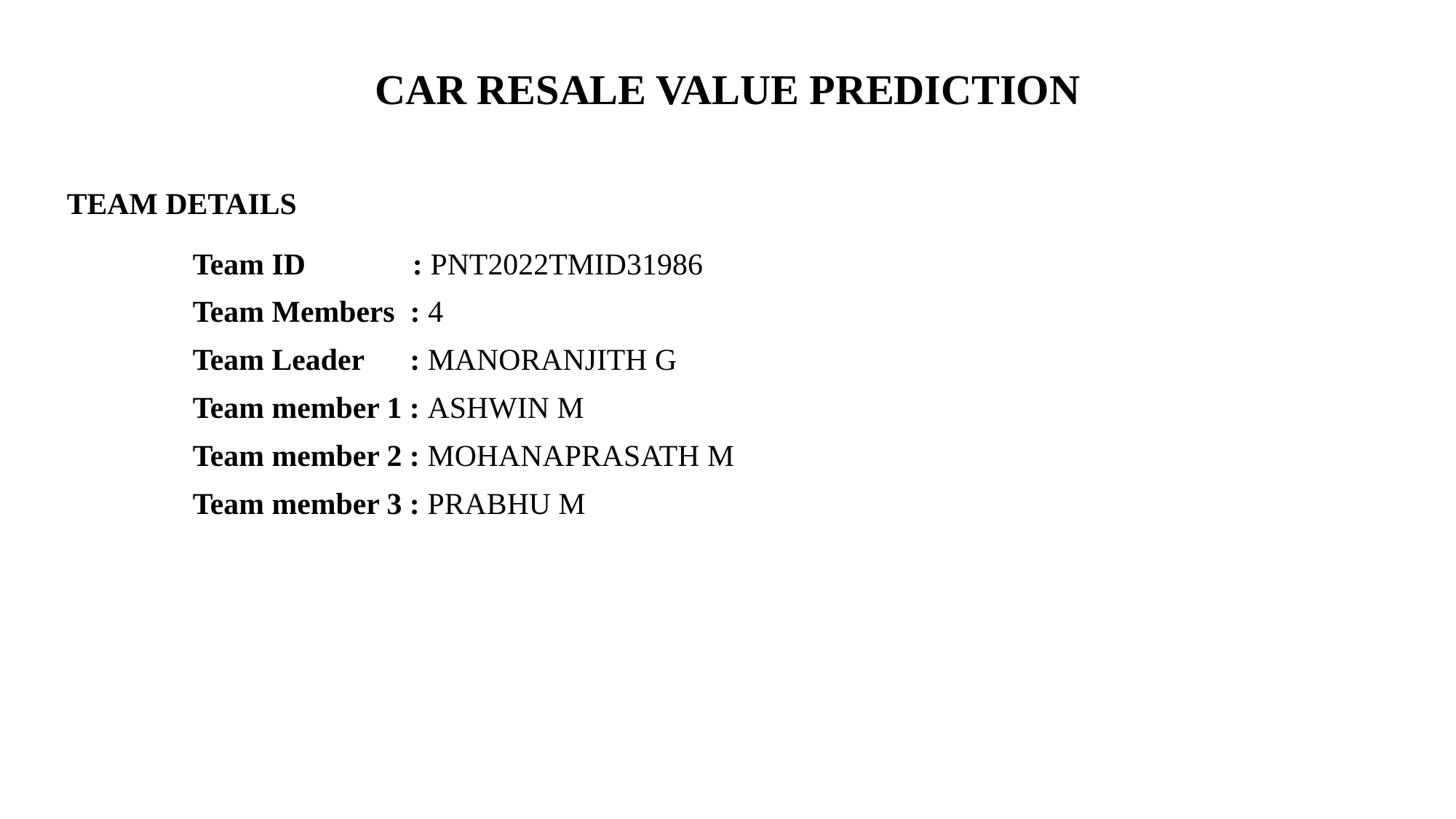

CAR RESALE VALUE PREDICTION
# TEAM DETAILS
Team ID              : PNT2022TMID31986
Team Members  : 4
Team Leader      : MANORANJITH G
Team member 1 : ASHWIN M
Team member 2 : MOHANAPRASATH M
Team member 3 : PRABHU M